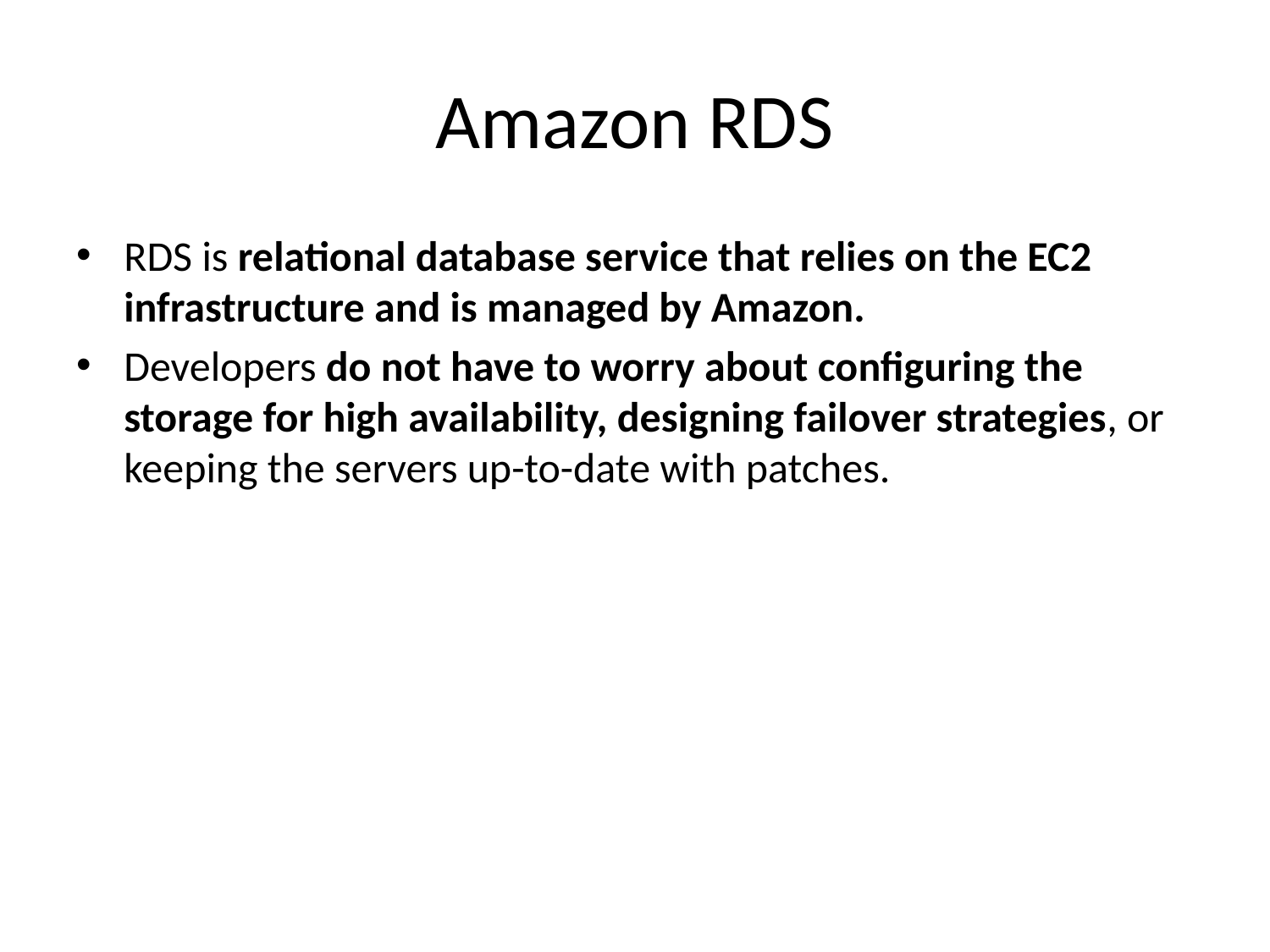

# Amazon RDS
RDS is relational database service that relies on the EC2 infrastructure and is managed by Amazon.
Developers do not have to worry about configuring the storage for high availability, designing failover strategies, or keeping the servers up-to-date with patches.